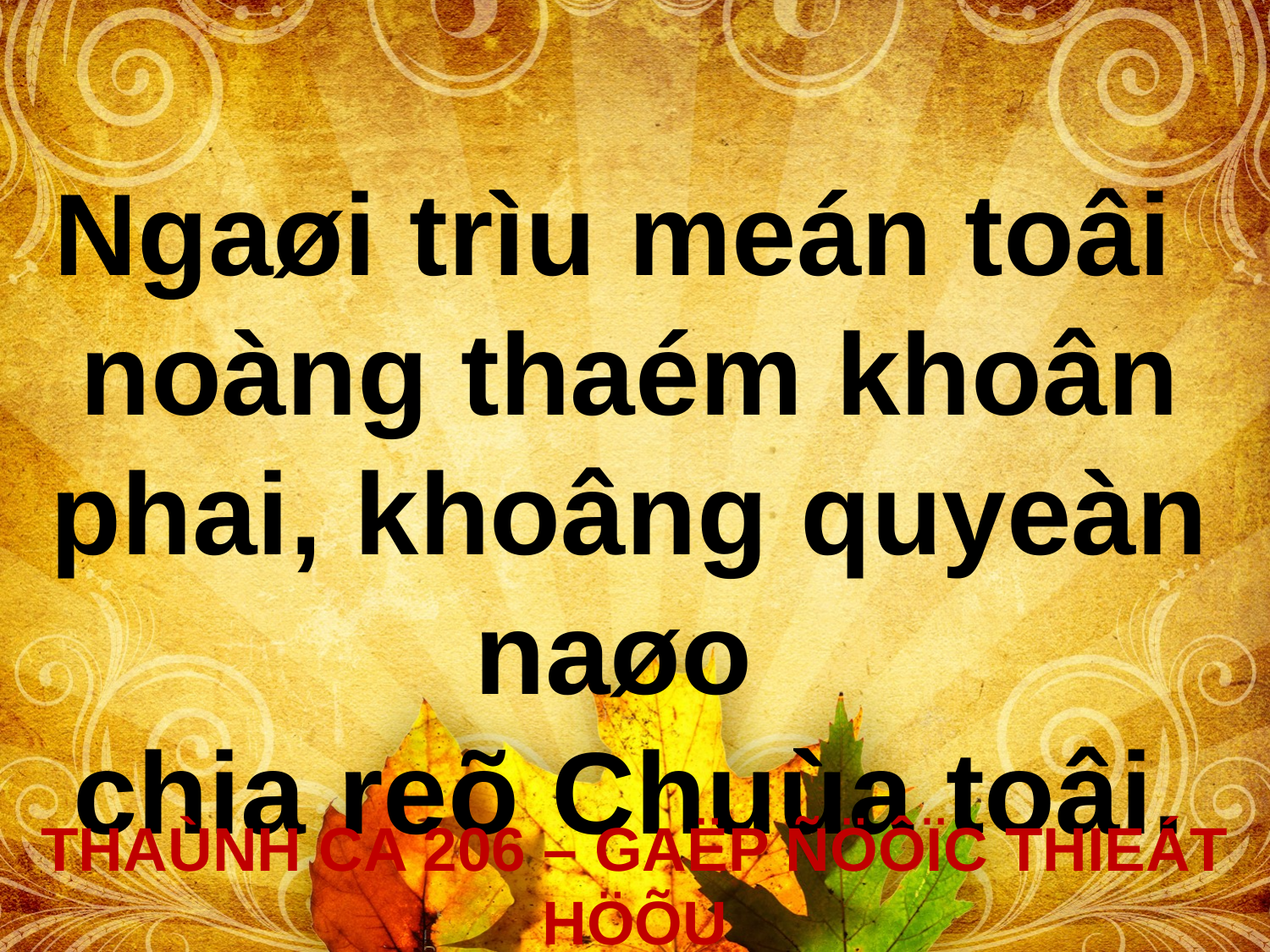

Ngaøi trìu meán toâi
noàng thaém khoân phai, khoâng quyeàn naøo
chia reõ Chuùa toâi.
THAÙNH CA 206 – GAËP ÑÖÔÏC THIEÁT HÖÕU